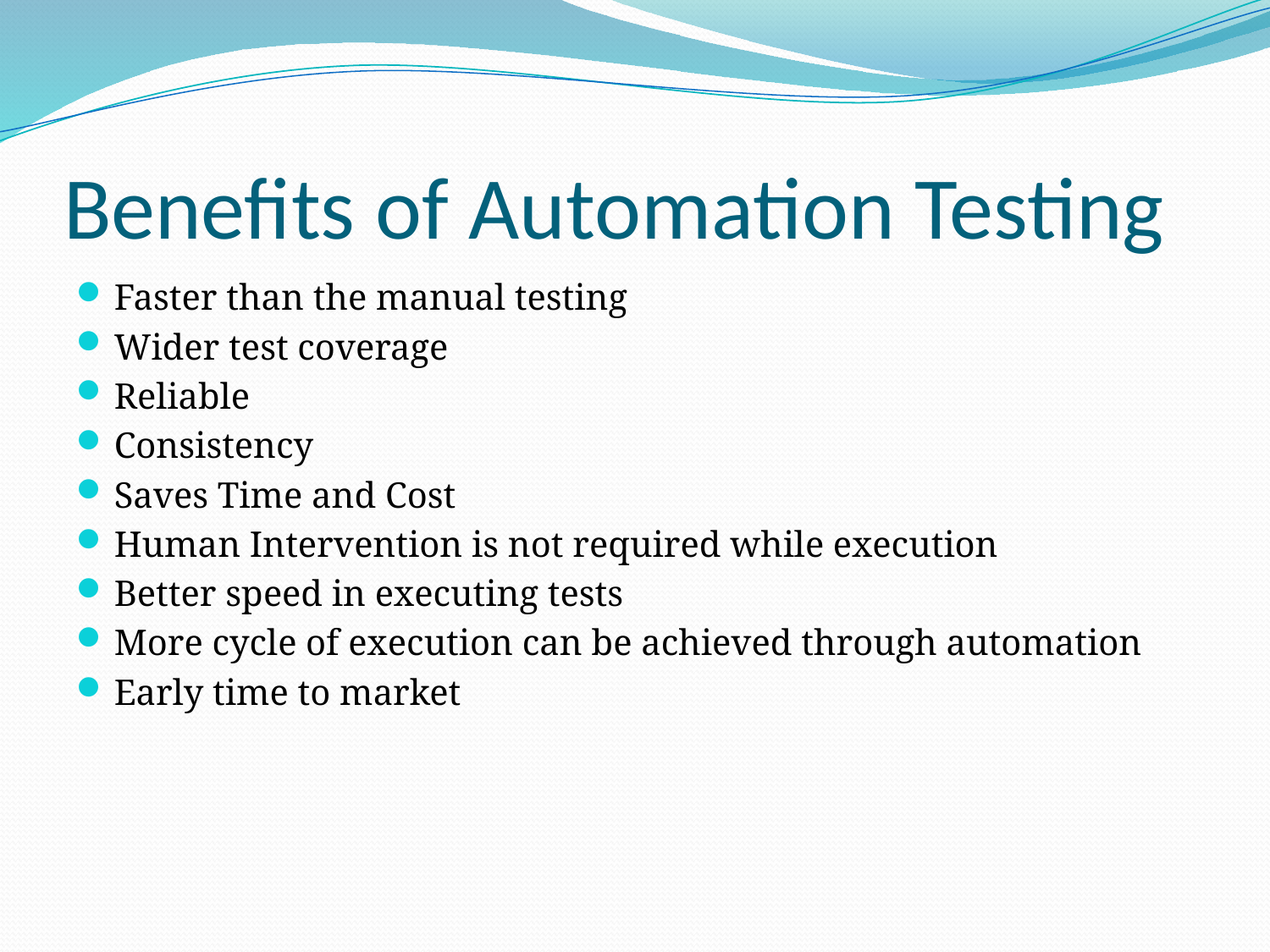

# Benefits of Automation Testing
Faster than the manual testing
Wider test coverage
Reliable
Consistency
Saves Time and Cost
Human Intervention is not required while execution
Better speed in executing tests
More cycle of execution can be achieved through automation
Early time to market